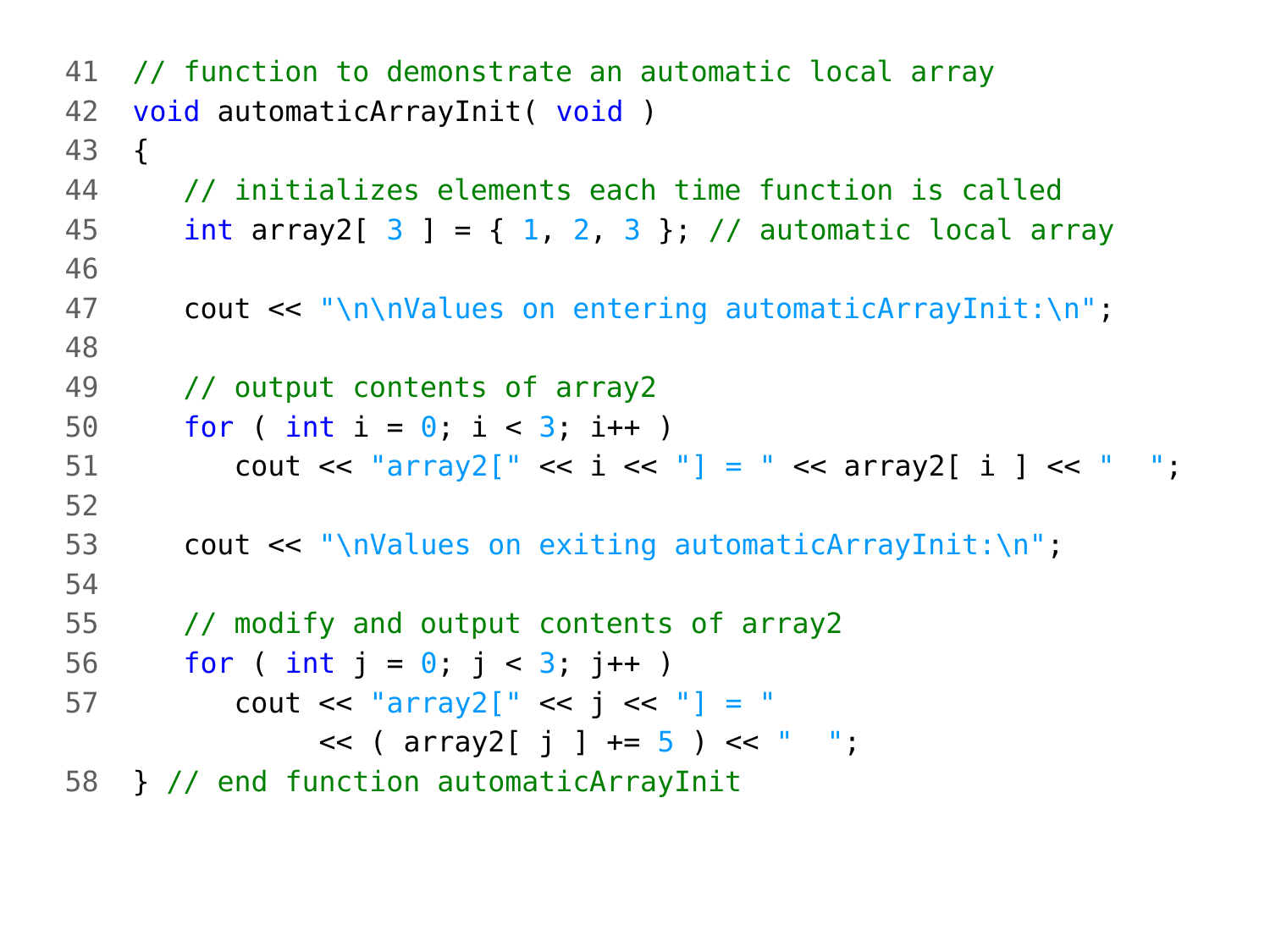

41  // function to demonstrate an automatic local array
42  void automaticArrayInit( void )
43  {
44     // initializes elements each time function is called
45     int array2[ 3 ] = { 1, 2, 3 }; // automatic local array
46
47     cout << "\n\nValues on entering automaticArrayInit:\n";
48
49     // output contents of array2
50     for ( int i = 0; i < 3; i++ )
51        cout << "array2[" << i << "] = " << array2[ i ] << "  ";
52
53     cout << "\nValues on exiting automaticArrayInit:\n";
54
55     // modify and output contents of array2
56     for ( int j = 0; j < 3; j++ )
57        cout << "array2[" << j << "] = "
               << ( array2[ j ] += 5 ) << "  ";
58  } // end function automaticArrayInit